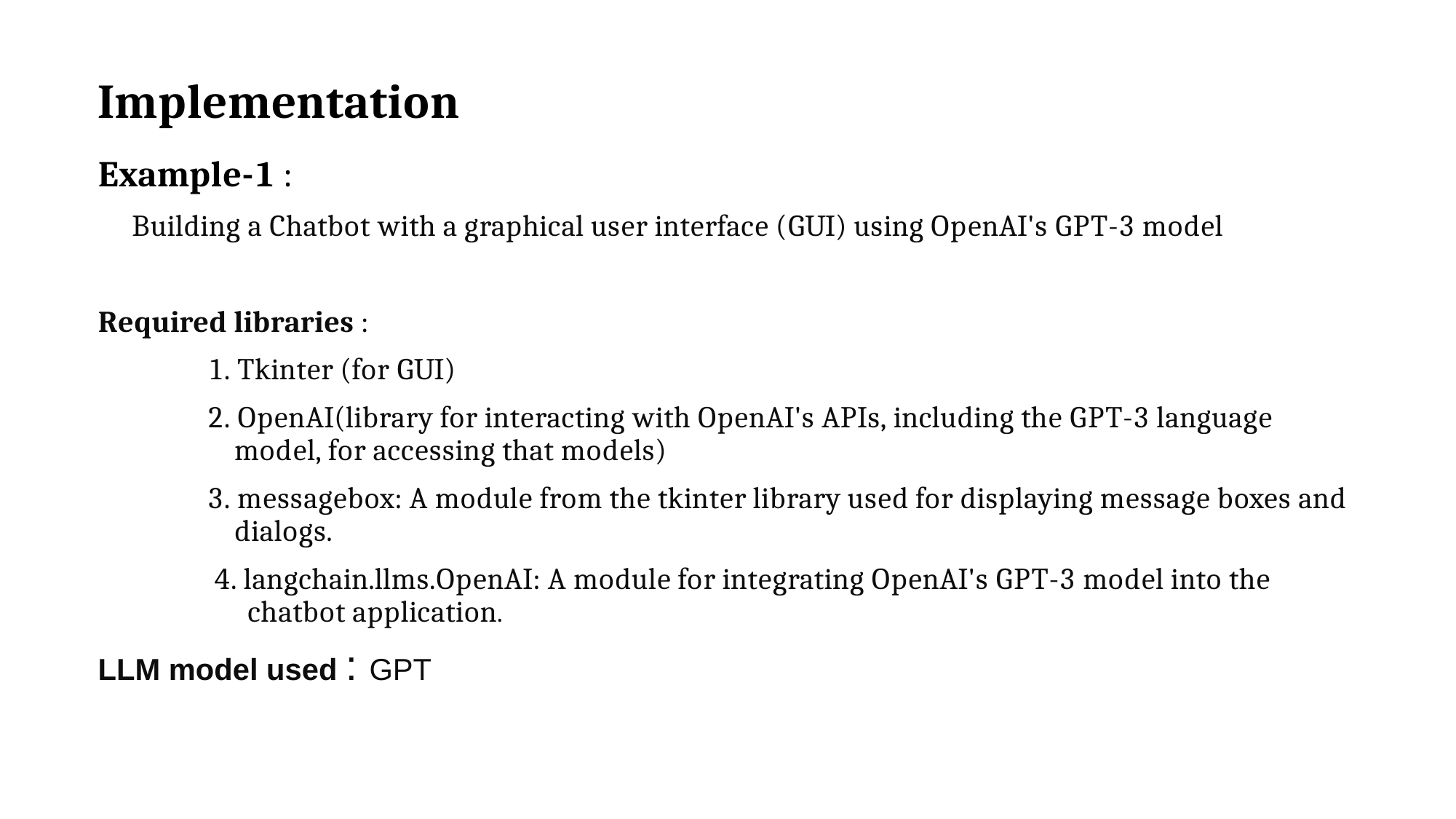

# Implementation
Example-1 :
     Building a Chatbot with a graphical user interface (GUI) using OpenAI's GPT-3 model

Required libraries :
	1. Tkinter (for GUI)
 	2. OpenAI(library for interacting with OpenAI's APIs, including the GPT-3 language 	      	    model, for accessing that models)
 	3. messagebox: A module from the tkinter library used for displaying message boxes and         	    dialogs.
	 4. langchain.llms.OpenAI: A module for integrating OpenAI's GPT-3 model into the 	  	      chatbot application.
LLM model used : GPT